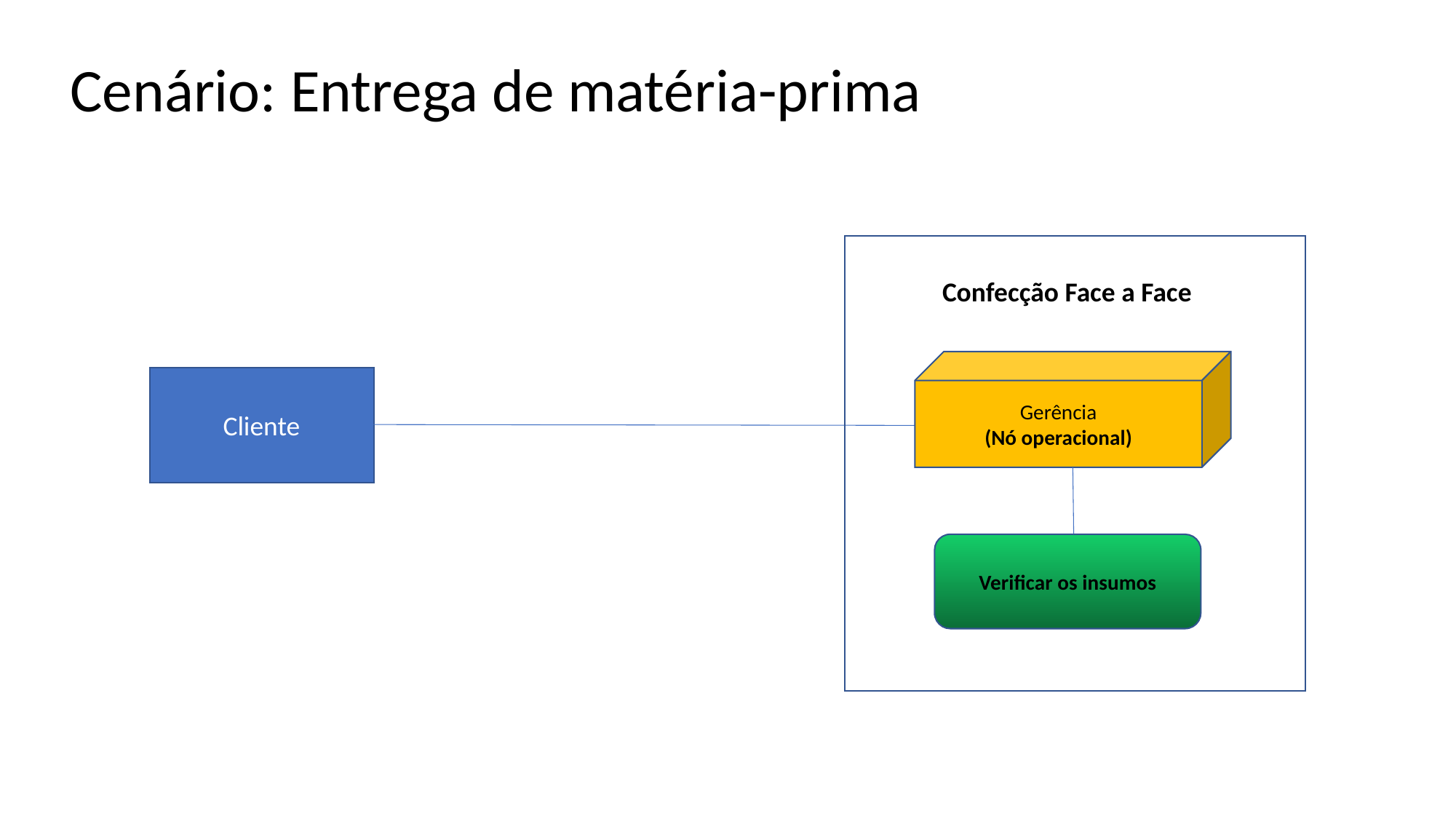

Cenário: Entrega de matéria-prima

Confecção Face a Face

Gerência
(Nó operacional)

Cliente
Verificar os insumos